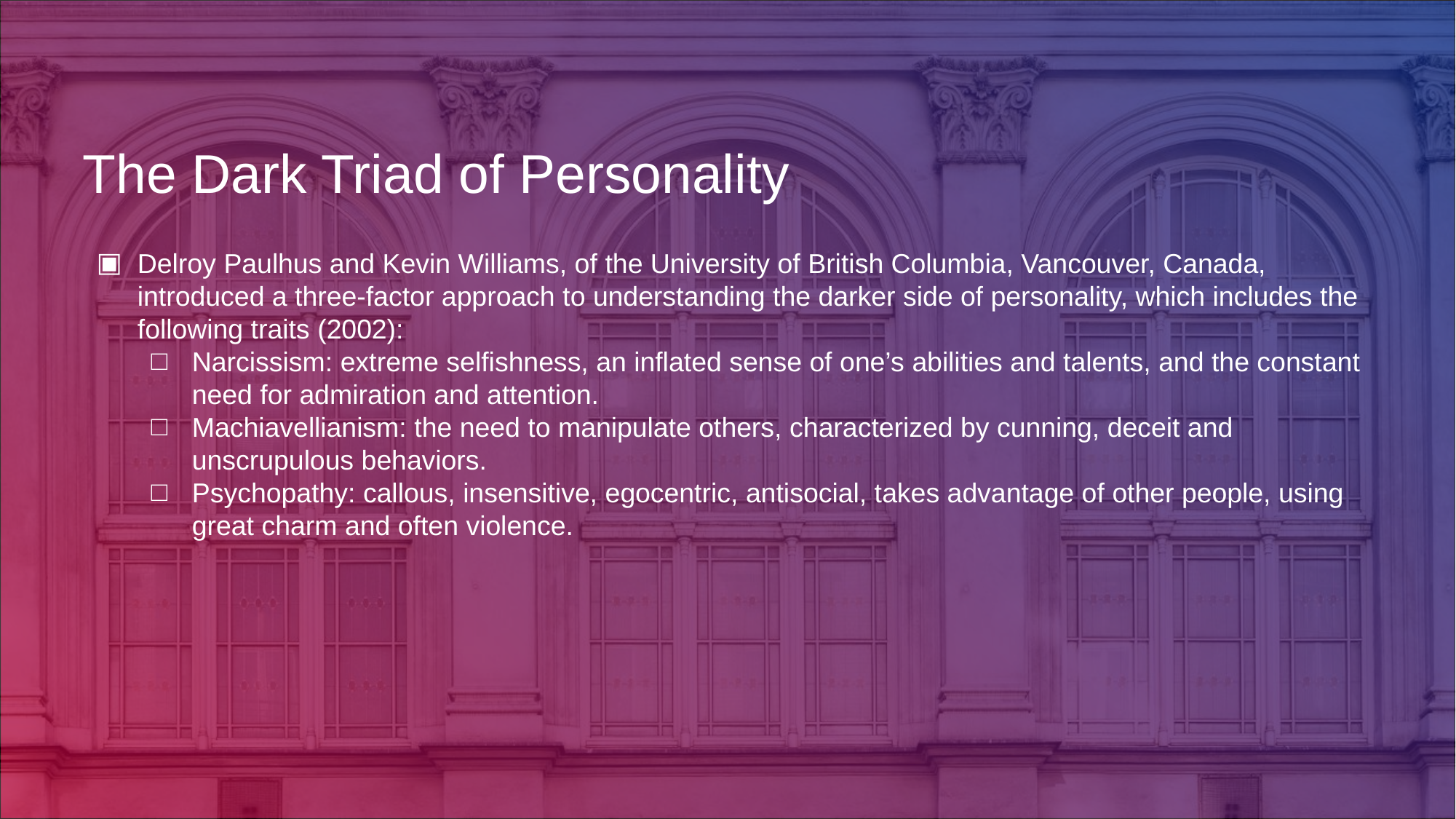

# The Dark Triad of Personality
Delroy Paulhus and Kevin Williams, of the University of British Columbia, Vancouver, Canada, introduced a three-factor approach to understanding the darker side of personality, which includes the following traits (2002):
Narcissism: extreme selfishness, an inflated sense of one’s abilities and talents, and the constant need for admiration and attention.
Machiavellianism: the need to manipulate others, characterized by cunning, deceit and unscrupulous behaviors.
Psychopathy: callous, insensitive, egocentric, antisocial, takes advantage of other people, using great charm and often violence.